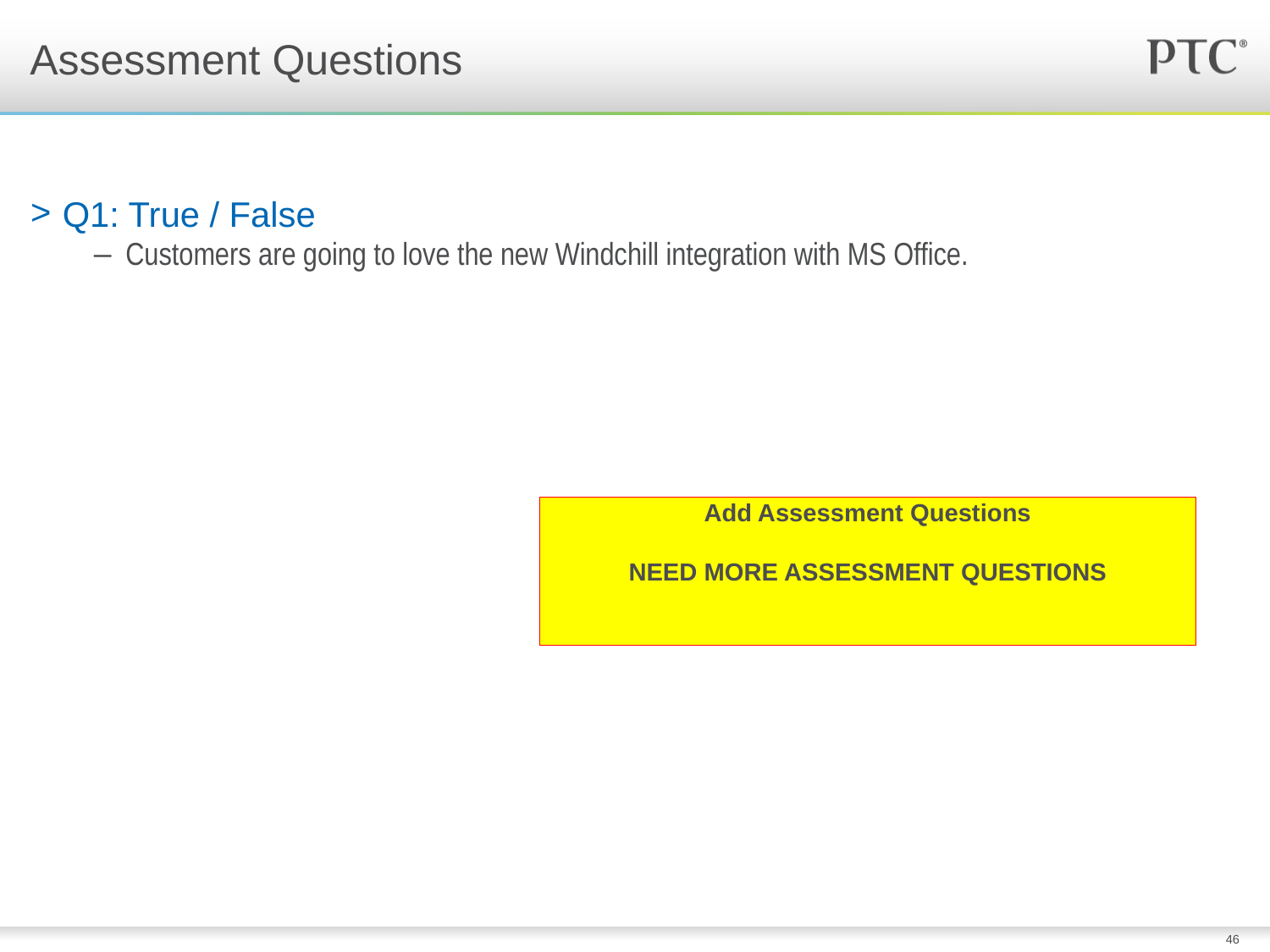

# Assessment Questions

Q1: True / False
Customers are going to love the new Windchill integration with MS Office.

Add Assessment Questions

NEED MORE ASSESSMENT QUESTIONS